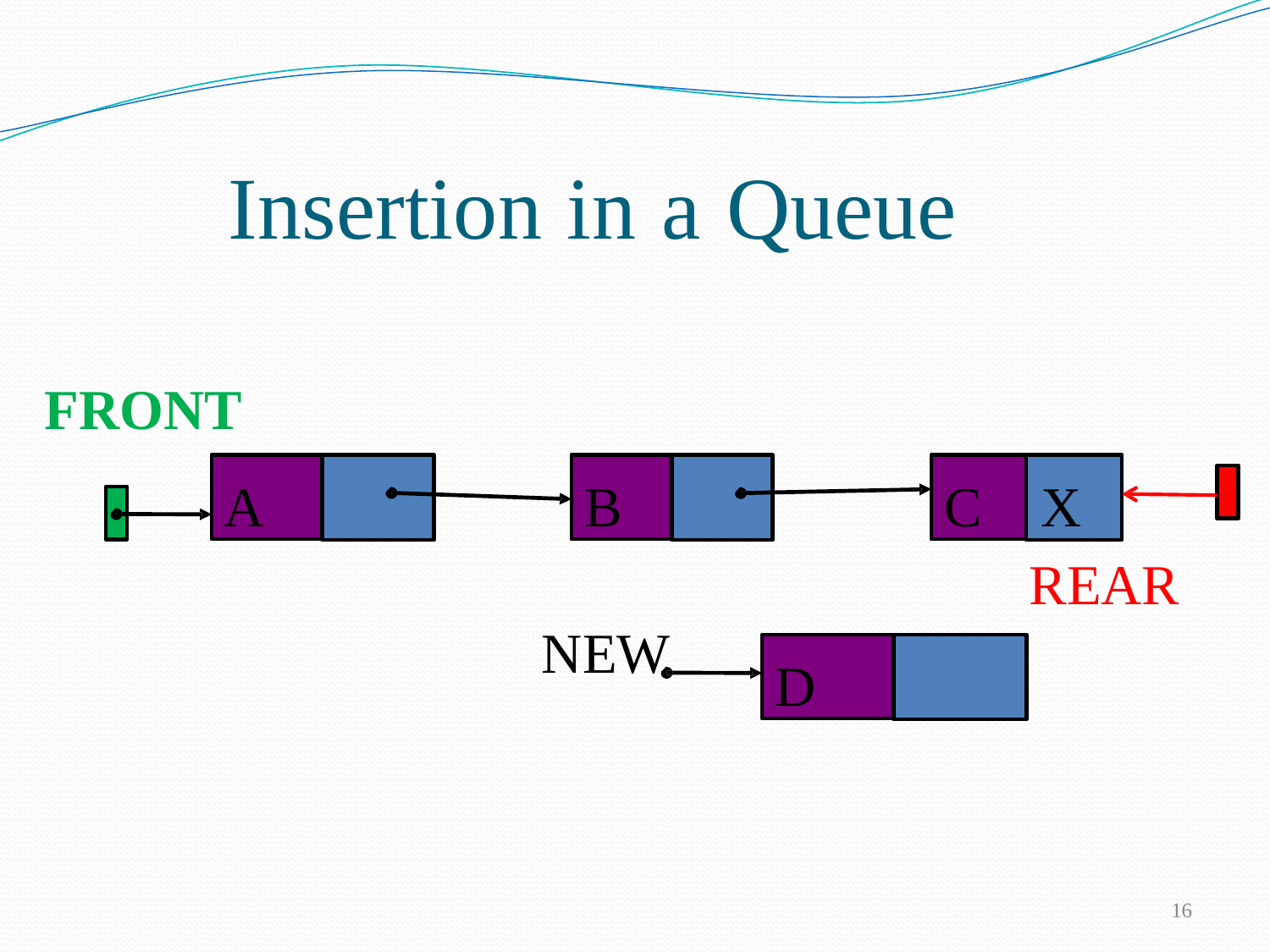

# Insertion in a Queue
FRONT

A
B
C	X

REAR
NEW

D

16